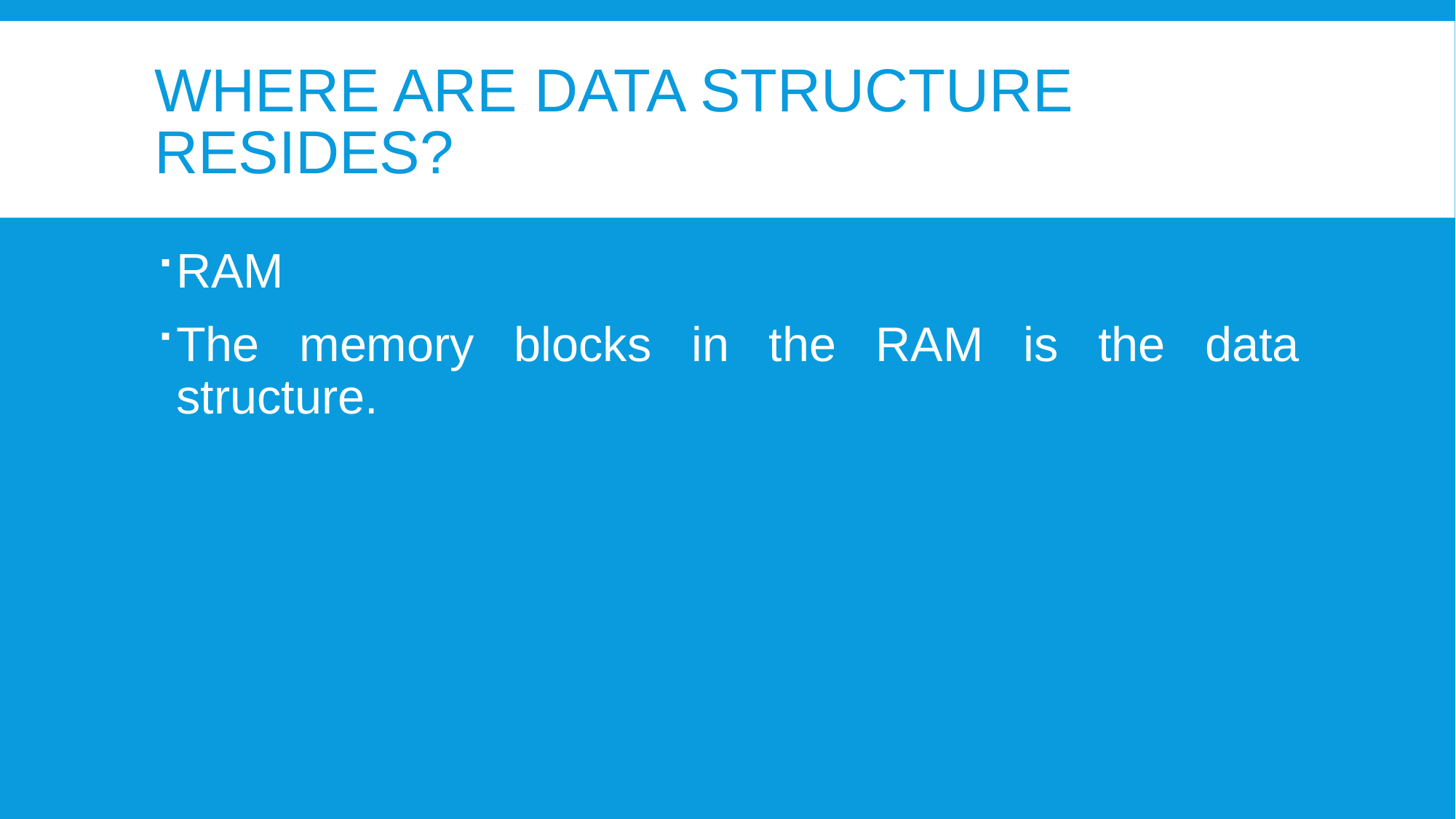

# Where are data structure resides?
RAM
The memory blocks in the RAM is the data structure.